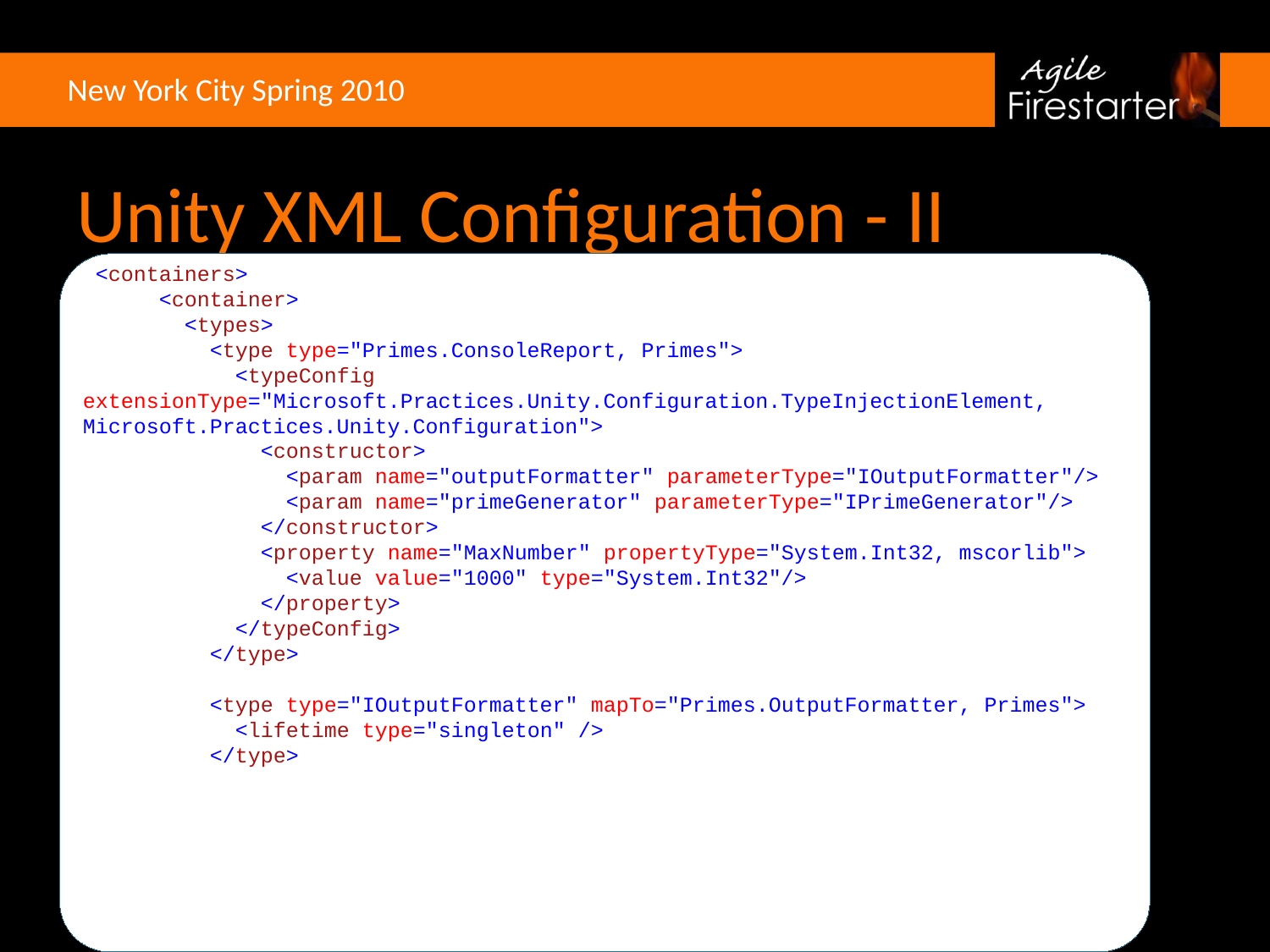

# Unity XML Configuration - II

 <containers>
      <container>
        <types>
          <type type="Primes.ConsoleReport, Primes">
            <typeConfig extensionType="Microsoft.Practices.Unity.Configuration.TypeInjectionElement, Microsoft.Practices.Unity.Configuration">
              <constructor>
                <param name="outputFormatter" parameterType="IOutputFormatter"/>
                <param name="primeGenerator" parameterType="IPrimeGenerator"/>
              </constructor>
              <property name="MaxNumber" propertyType="System.Int32, mscorlib">
                <value value="1000" type="System.Int32"/>
              </property>
            </typeConfig>
          </type>

	<type type="IOutputFormatter" mapTo="Primes.OutputFormatter, Primes">
            <lifetime type="singleton" />
          </type>